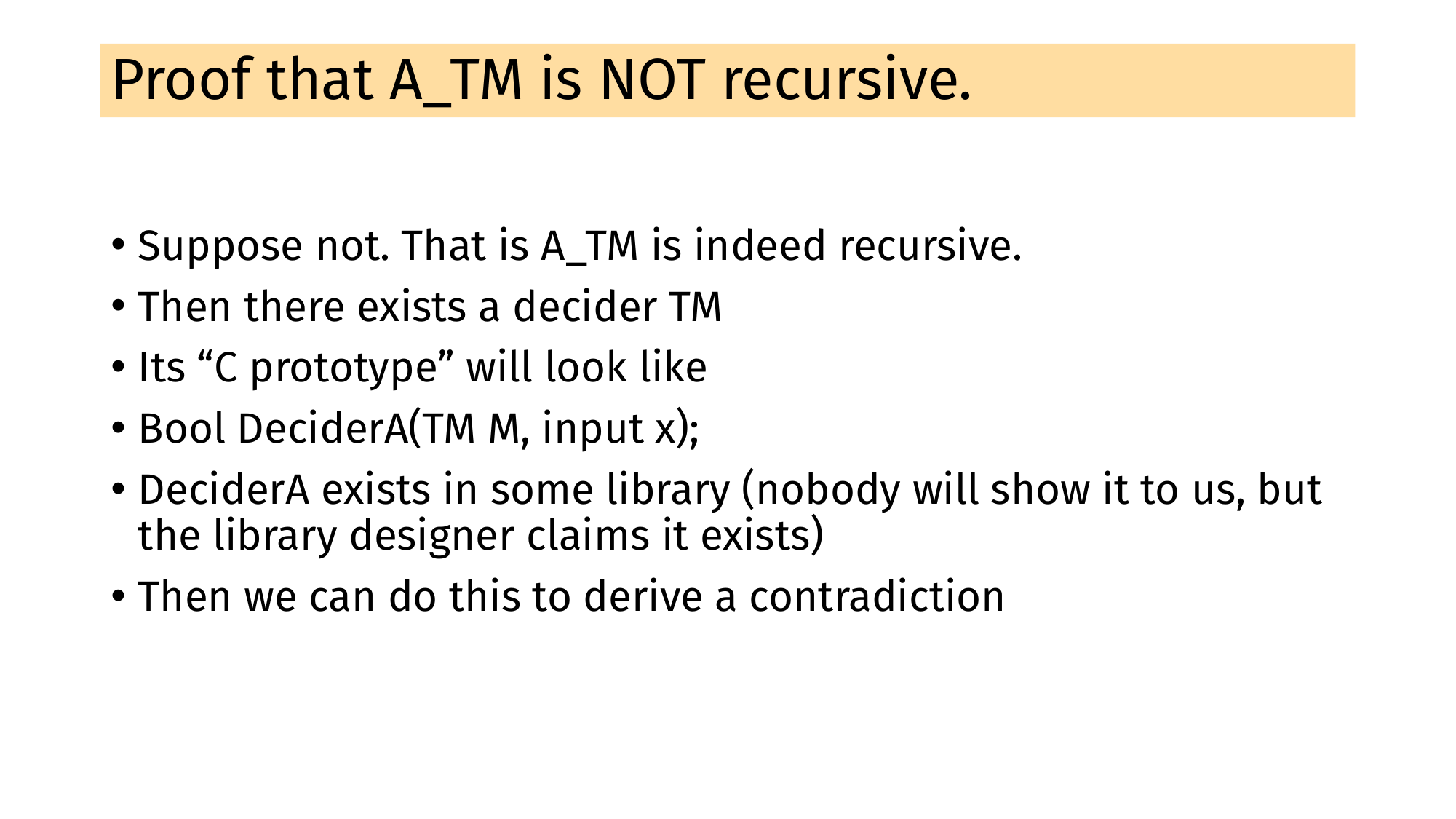

# Proof that A_TM is NOT recursive.
Suppose not. That is A_TM is indeed recursive.
Then there exists a decider TM
Its “C prototype” will look like
Bool DeciderA(TM M, input x);
DeciderA exists in some library (nobody will show it to us, but the library designer claims it exists)
Then we can do this to derive a contradiction